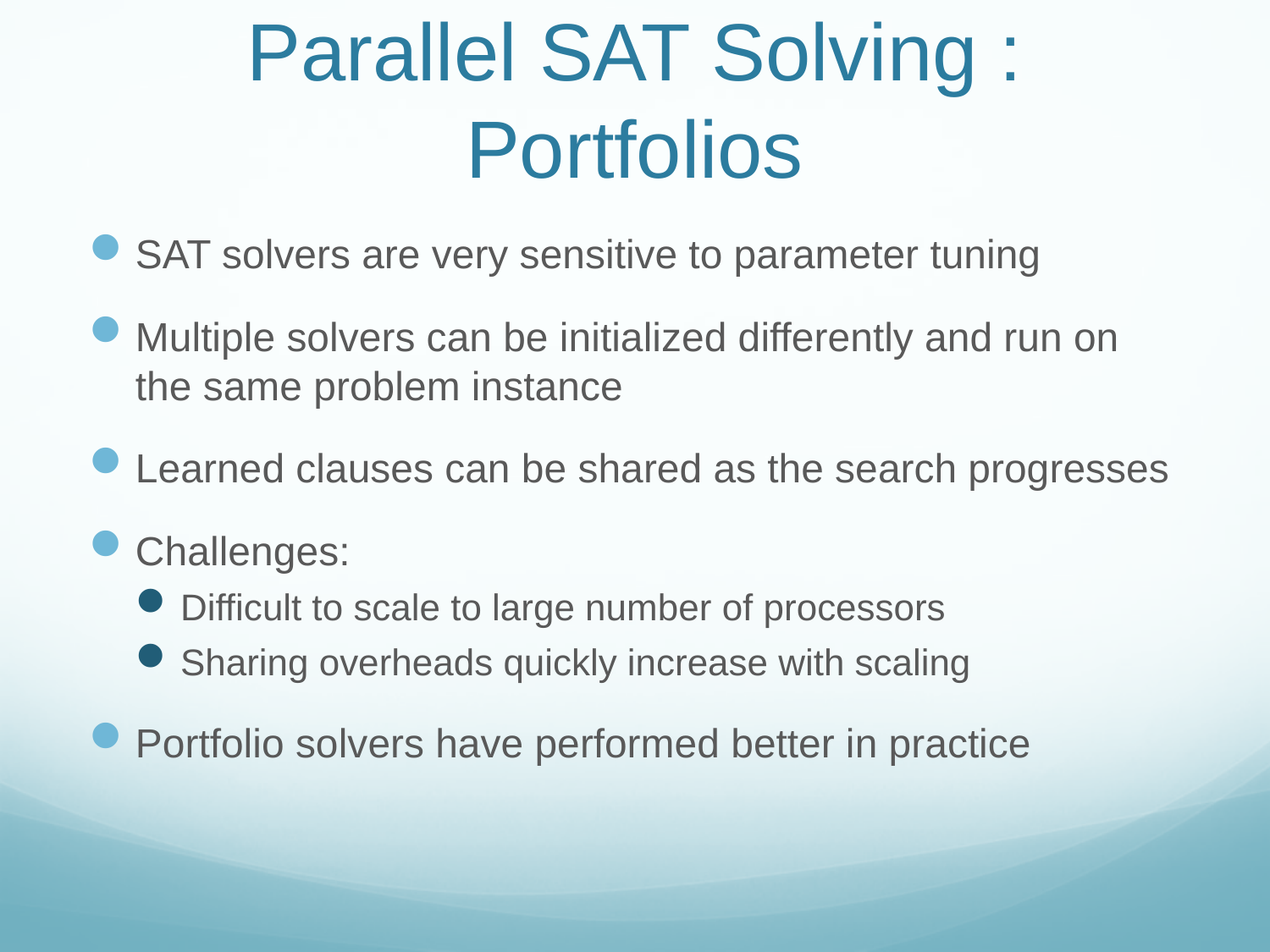

# Parallel SAT Solving : Portfolios
SAT solvers are very sensitive to parameter tuning
Multiple solvers can be initialized differently and run on the same problem instance
Learned clauses can be shared as the search progresses
Challenges:
Difficult to scale to large number of processors
Sharing overheads quickly increase with scaling
Portfolio solvers have performed better in practice